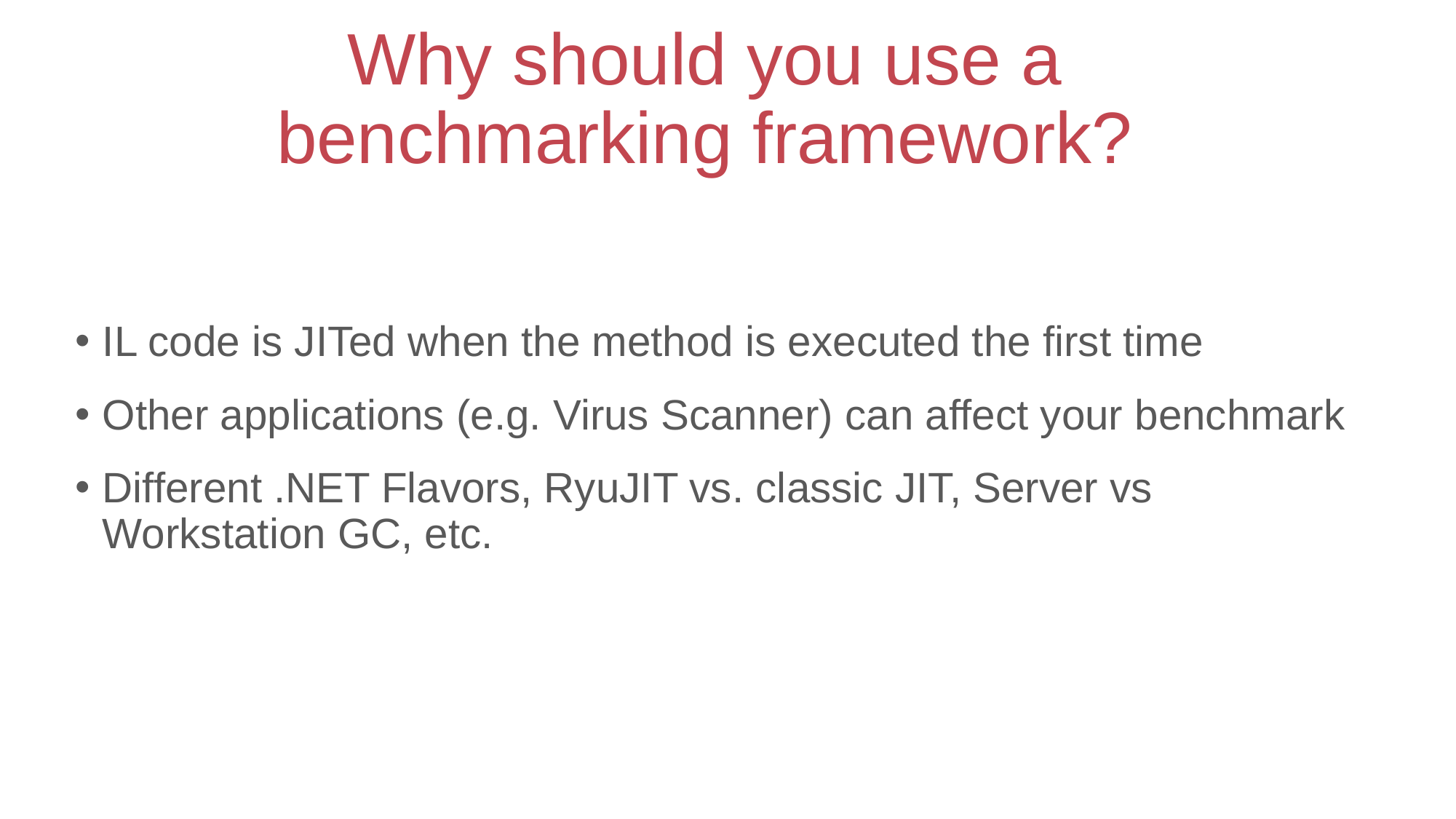

# Why should you use a benchmarking framework?
IL code is JITed when the method is executed the first time
Other applications (e.g. Virus Scanner) can affect your benchmark
Different .NET Flavors, RyuJIT vs. classic JIT, Server vs Workstation GC, etc.